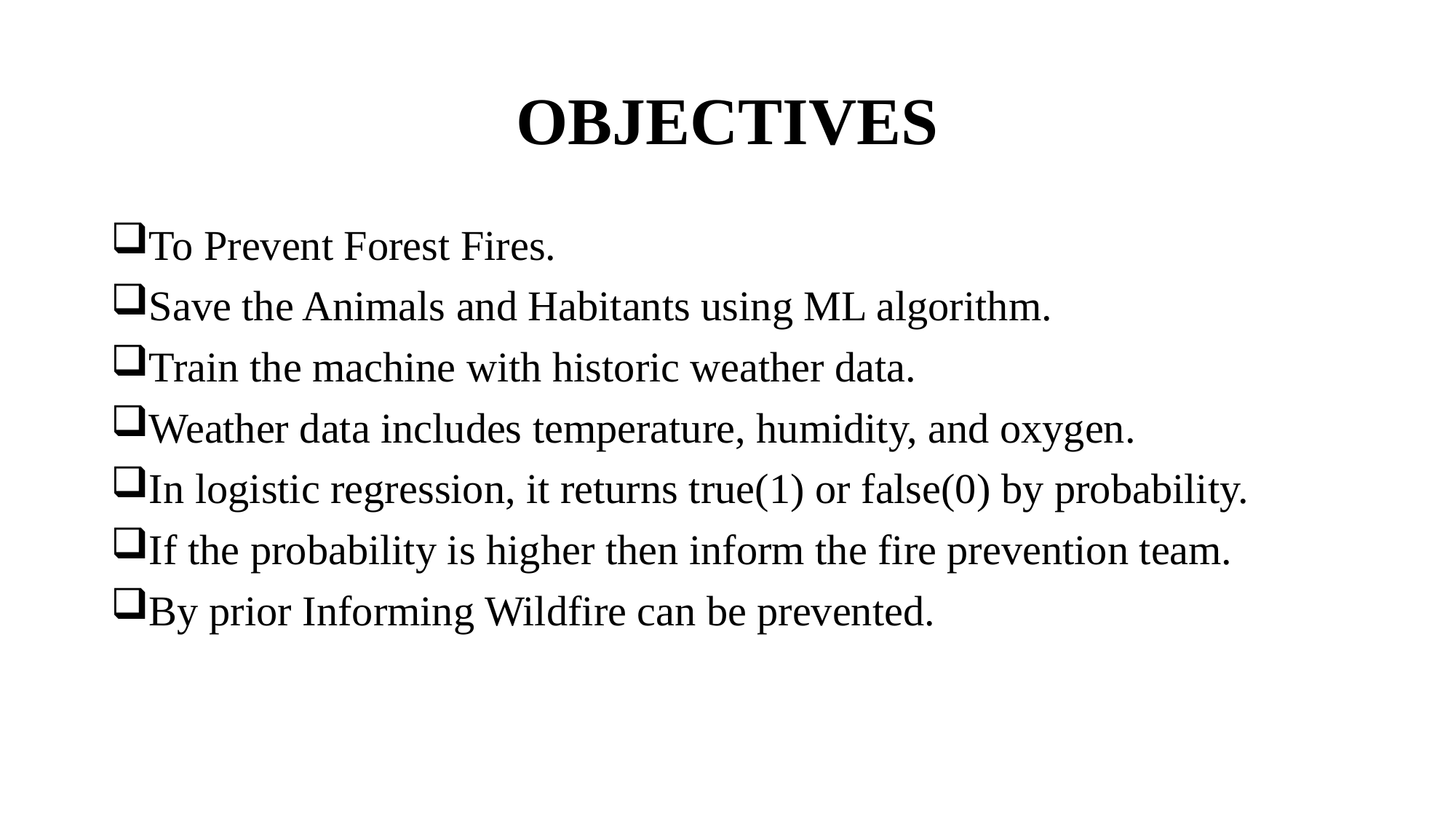

# OBJECTIVES
To Prevent Forest Fires.
Save the Animals and Habitants using ML algorithm.
Train the machine with historic weather data.
Weather data includes temperature, humidity, and oxygen.
In logistic regression, it returns true(1) or false(0) by probability.
If the probability is higher then inform the fire prevention team.
By prior Informing Wildfire can be prevented.